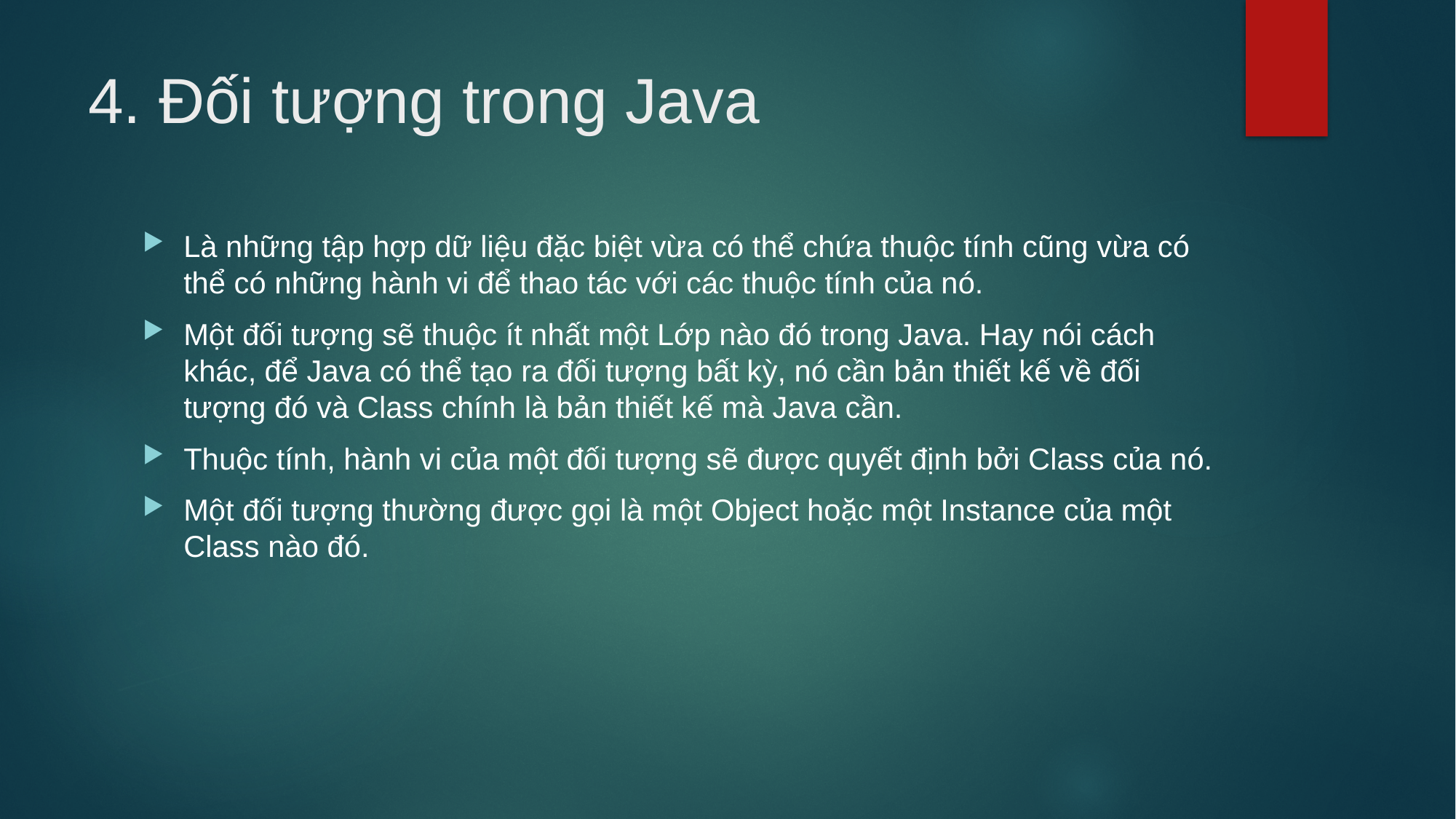

# 4. Đối tượng trong Java
Là những tập hợp dữ liệu đặc biệt vừa có thể chứa thuộc tính cũng vừa có thể có những hành vi để thao tác với các thuộc tính của nó.
Một đối tượng sẽ thuộc ít nhất một Lớp nào đó trong Java. Hay nói cách khác, để Java có thể tạo ra đối tượng bất kỳ, nó cần bản thiết kế về đối tượng đó và Class chính là bản thiết kế mà Java cần.
Thuộc tính, hành vi của một đối tượng sẽ được quyết định bởi Class của nó.
Một đối tượng thường được gọi là một Object hoặc một Instance của một Class nào đó.